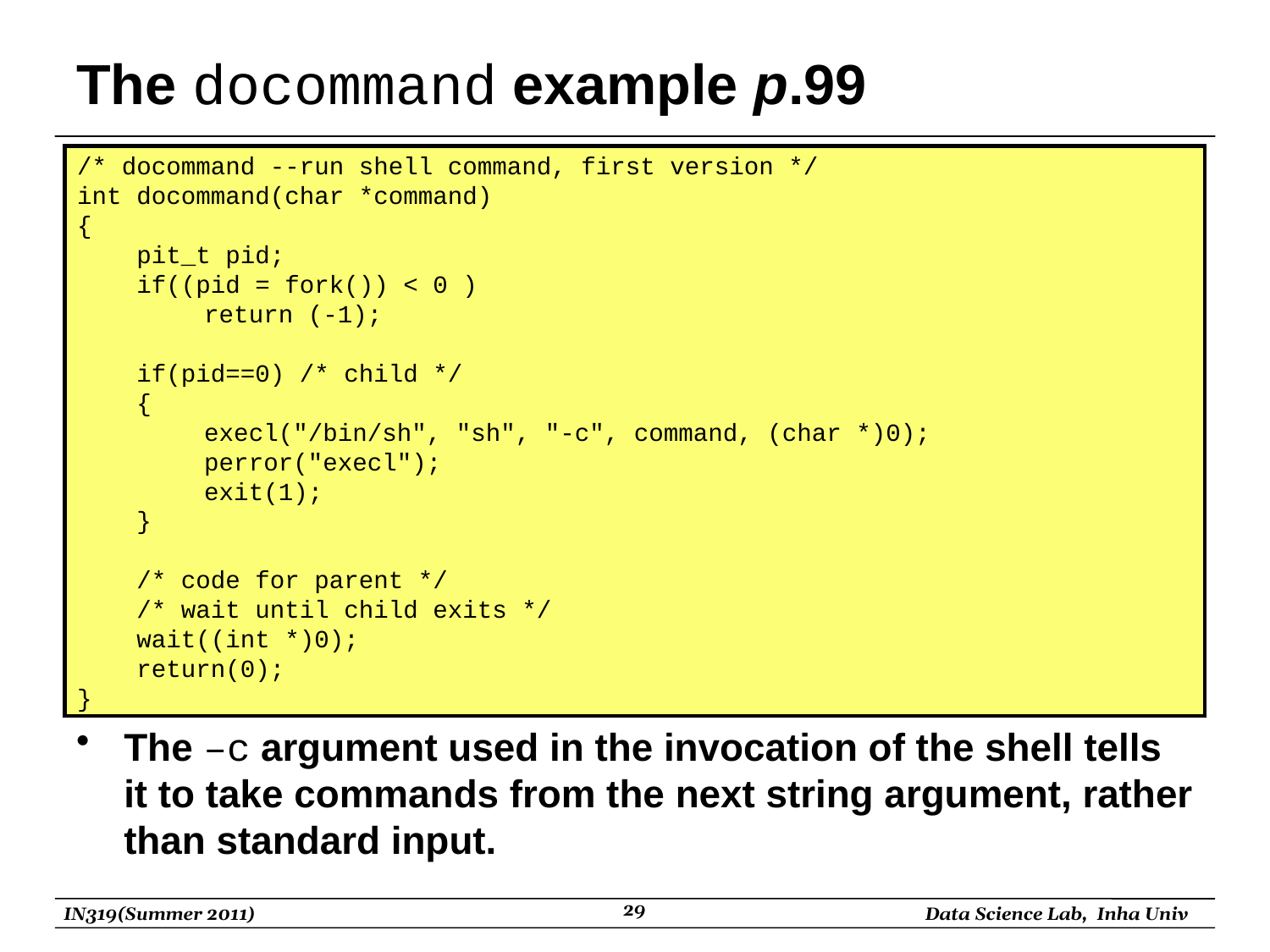

# The docommand example p.99
/* docommand --run shell command, first version */
int docommand(char *command)
{
    pit_t pid;
    if((pid = fork()) < 0 )
    	return (-1);

    if(pid==0) /* child */
    {
    	execl("/bin/sh", "sh", "-c", command, (char *)0);
    	perror("execl");
    	exit(1);
    }

    /* code for parent */
    /* wait until child exits */
    wait((int *)0);
    return(0);
}
The –c argument used in the invocation of the shell tells it to take commands from the next string argument, rather than standard input.
29